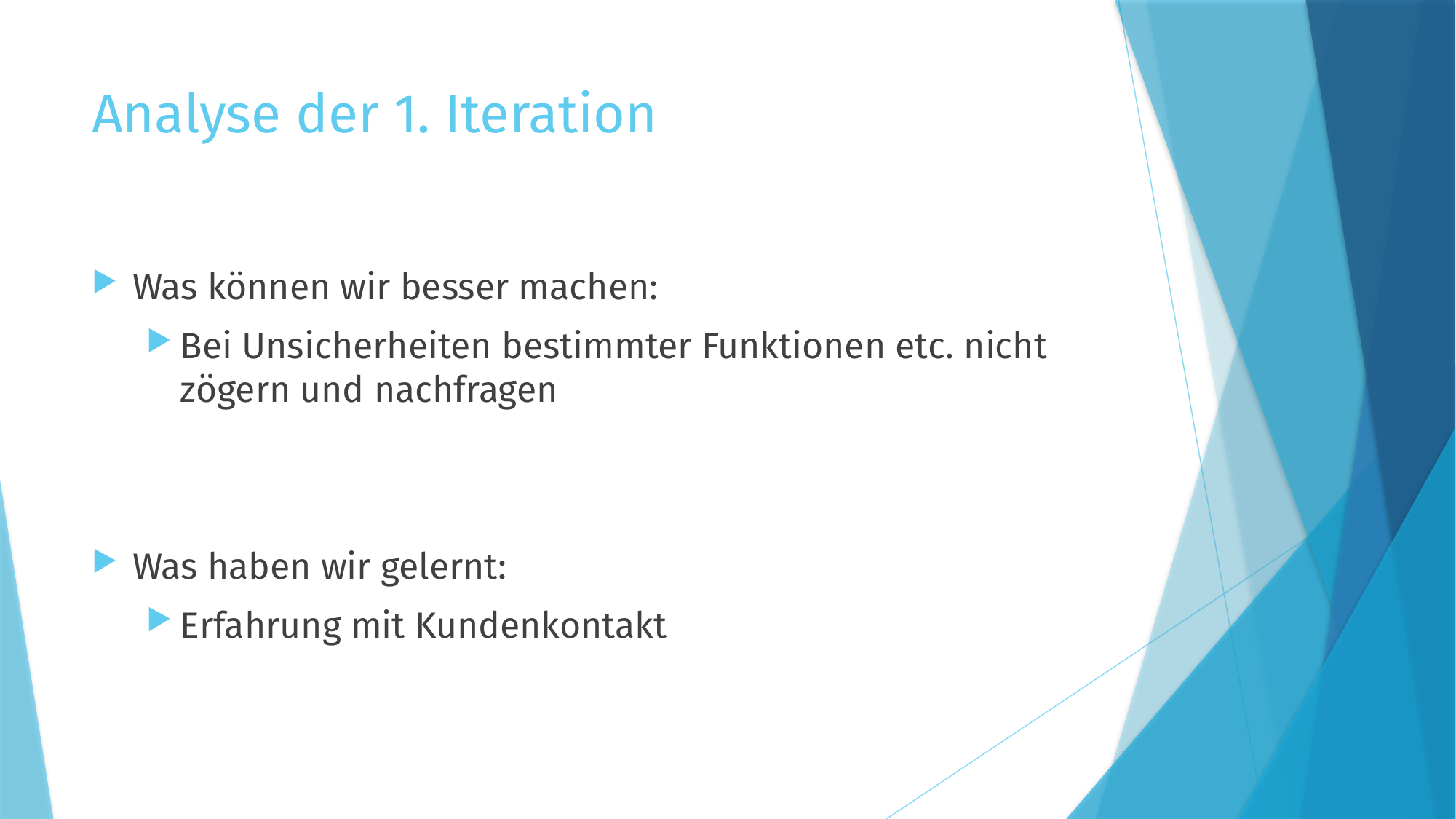

# Analyse der 1. Iteration
Was können wir besser machen:
Bei Unsicherheiten bestimmter Funktionen etc. nicht zögern und nachfragen

Was haben wir gelernt:
Erfahrung mit Kundenkontakt